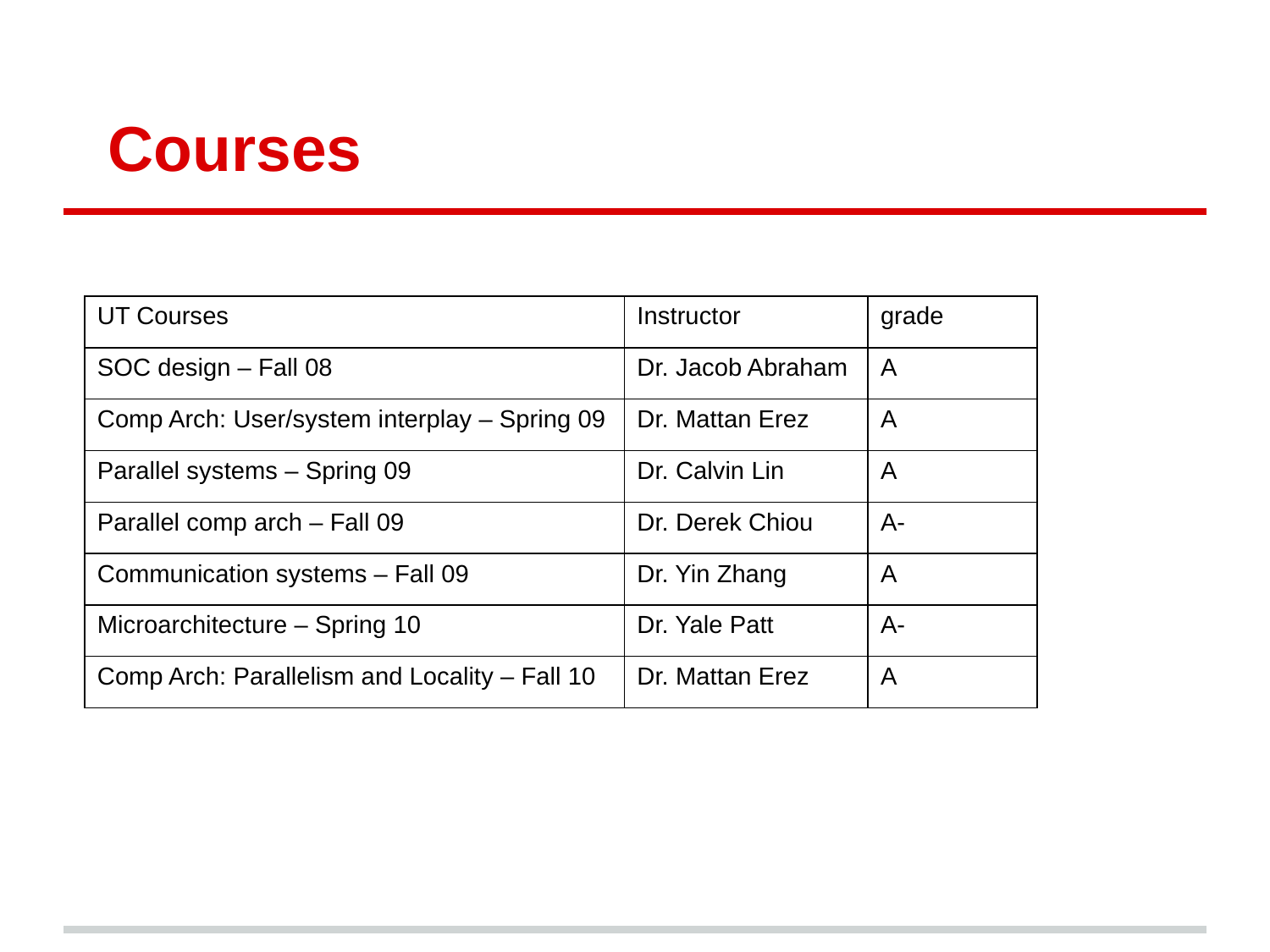

# Courses
| UT Courses | Instructor | grade |
| --- | --- | --- |
| SOC design – Fall 08 | Dr. Jacob Abraham | A |
| Comp Arch: User/system interplay – Spring 09 | Dr. Mattan Erez | A |
| Parallel systems – Spring 09 | Dr. Calvin Lin | A |
| Parallel comp arch – Fall 09 | Dr. Derek Chiou | A- |
| Communication systems – Fall 09 | Dr. Yin Zhang | A |
| Microarchitecture – Spring 10 | Dr. Yale Patt | A- |
| Comp Arch: Parallelism and Locality – Fall 10 | Dr. Mattan Erez | A |